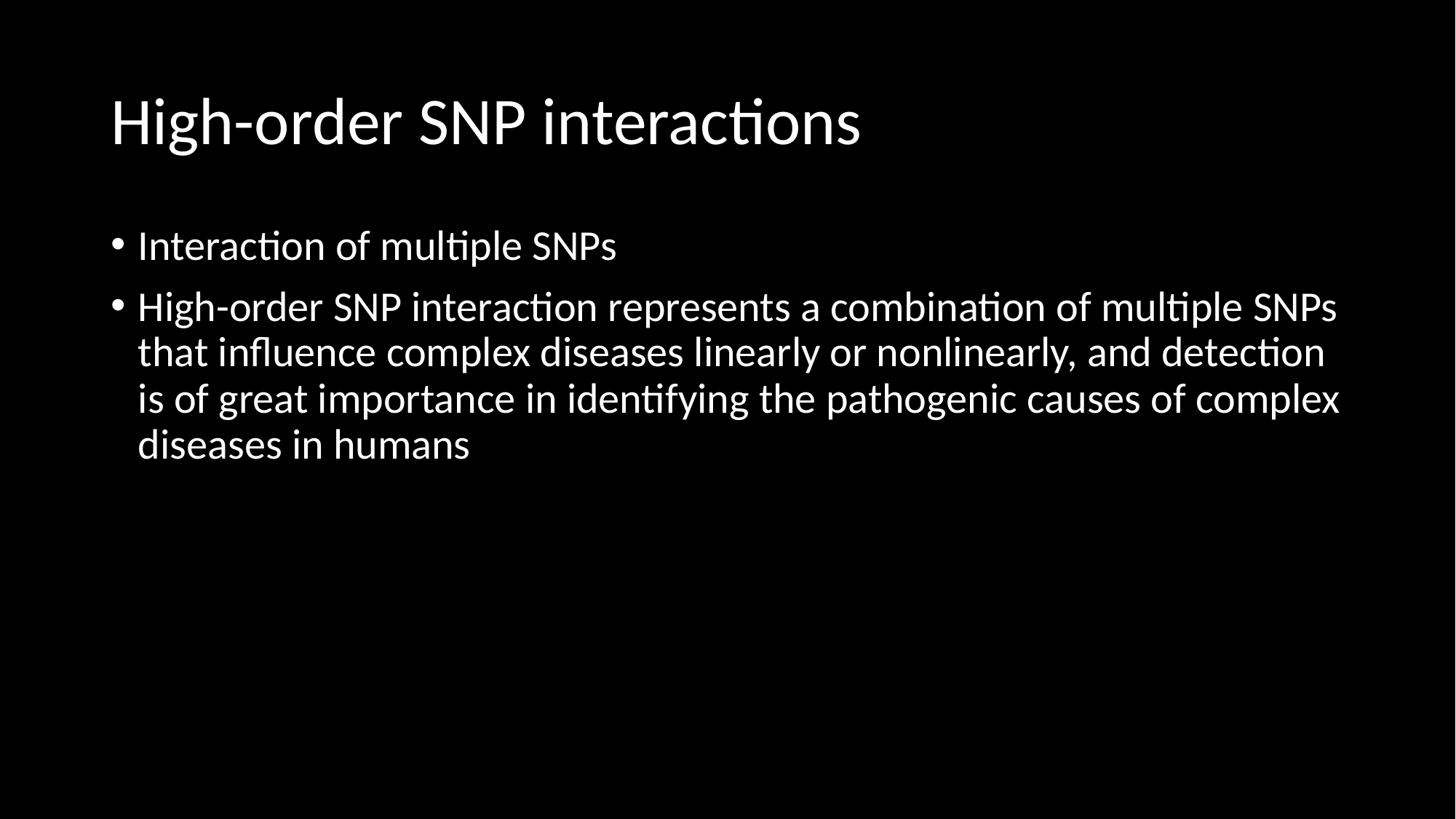

# High-order SNP interactions
Interaction of multiple SNPs
High-order SNP interaction represents a combination of multiple SNPs that influence complex diseases linearly or nonlinearly, and detection is of great importance in identifying the pathogenic causes of complex diseases in humans